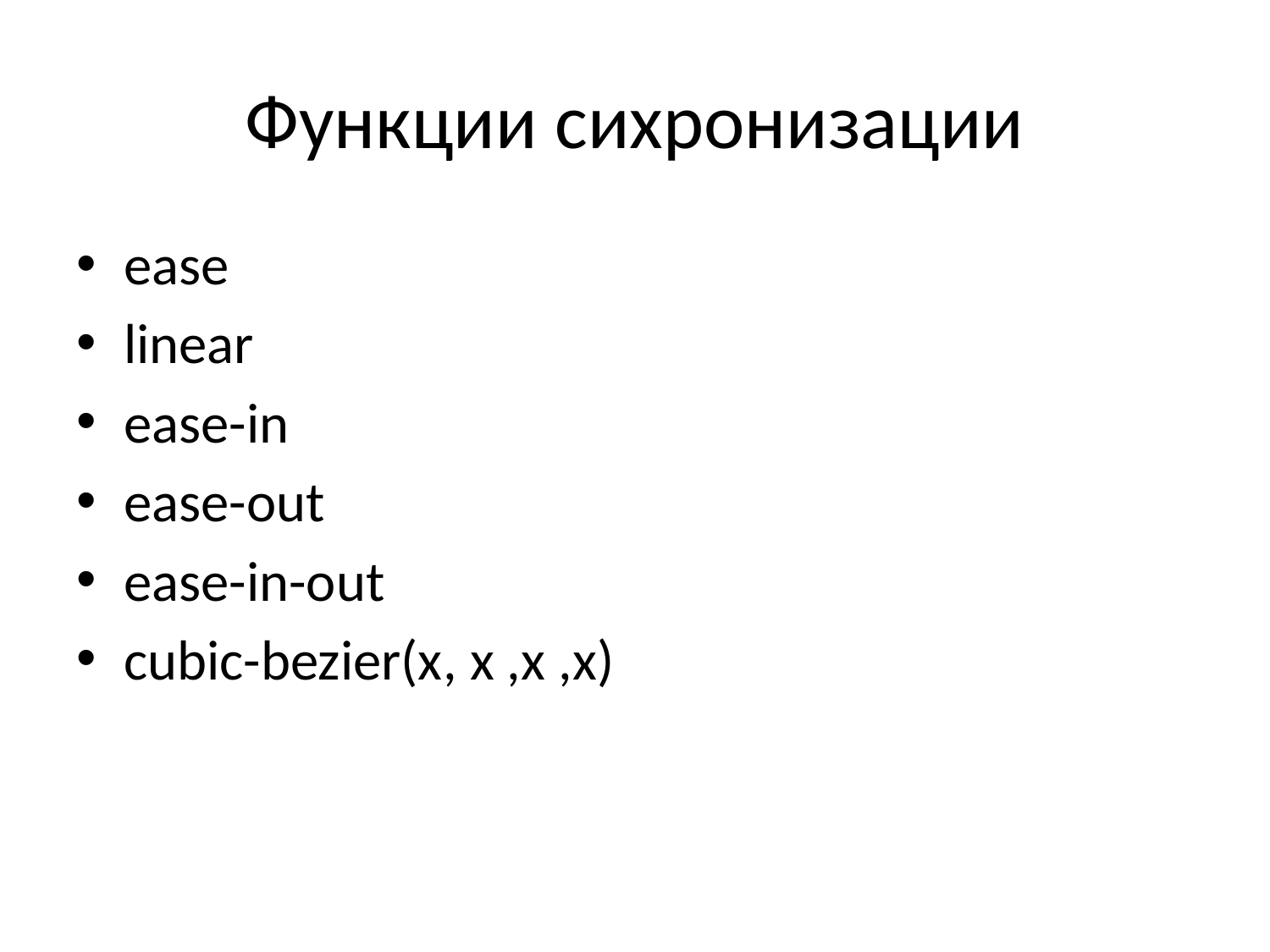

# Функции сихронизации
ease
linear
ease-in
ease-out
ease-in-out
cubic-bezier(x, x ,x ,x)